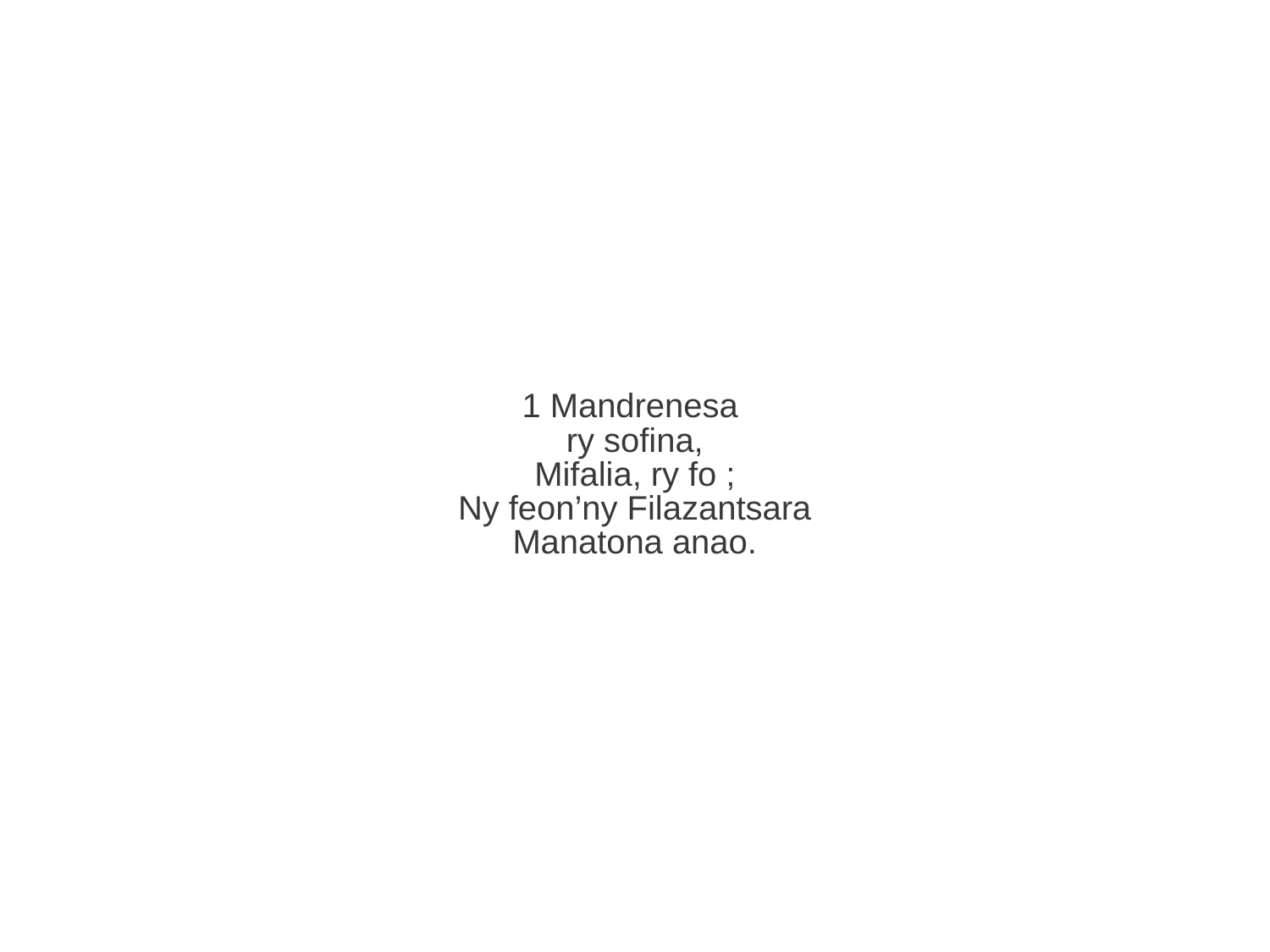

1 Mandrenesa
ry sofina,
Mifalia, ry fo ;
Ny feon’ny Filazantsara
Manatona anao.